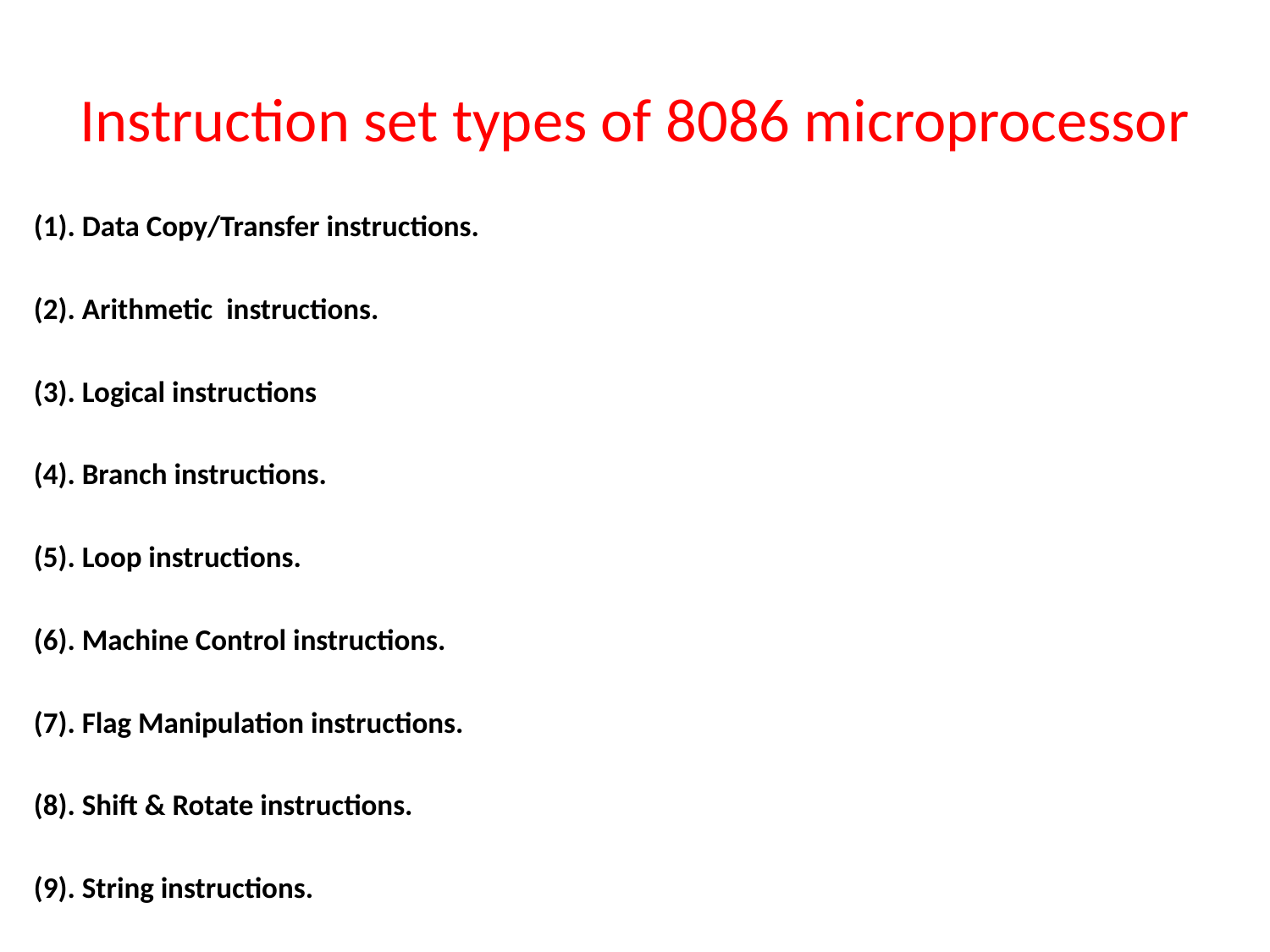

# Instruction set types of 8086 microprocessor
(1). Data Copy/Transfer instructions.

(2). Arithmetic  instructions.

(3). Logical instructions

(4). Branch instructions.

(5). Loop instructions.

(6). Machine Control instructions.

(7). Flag Manipulation instructions.

(8). Shift & Rotate instructions.

(9). String instructions.